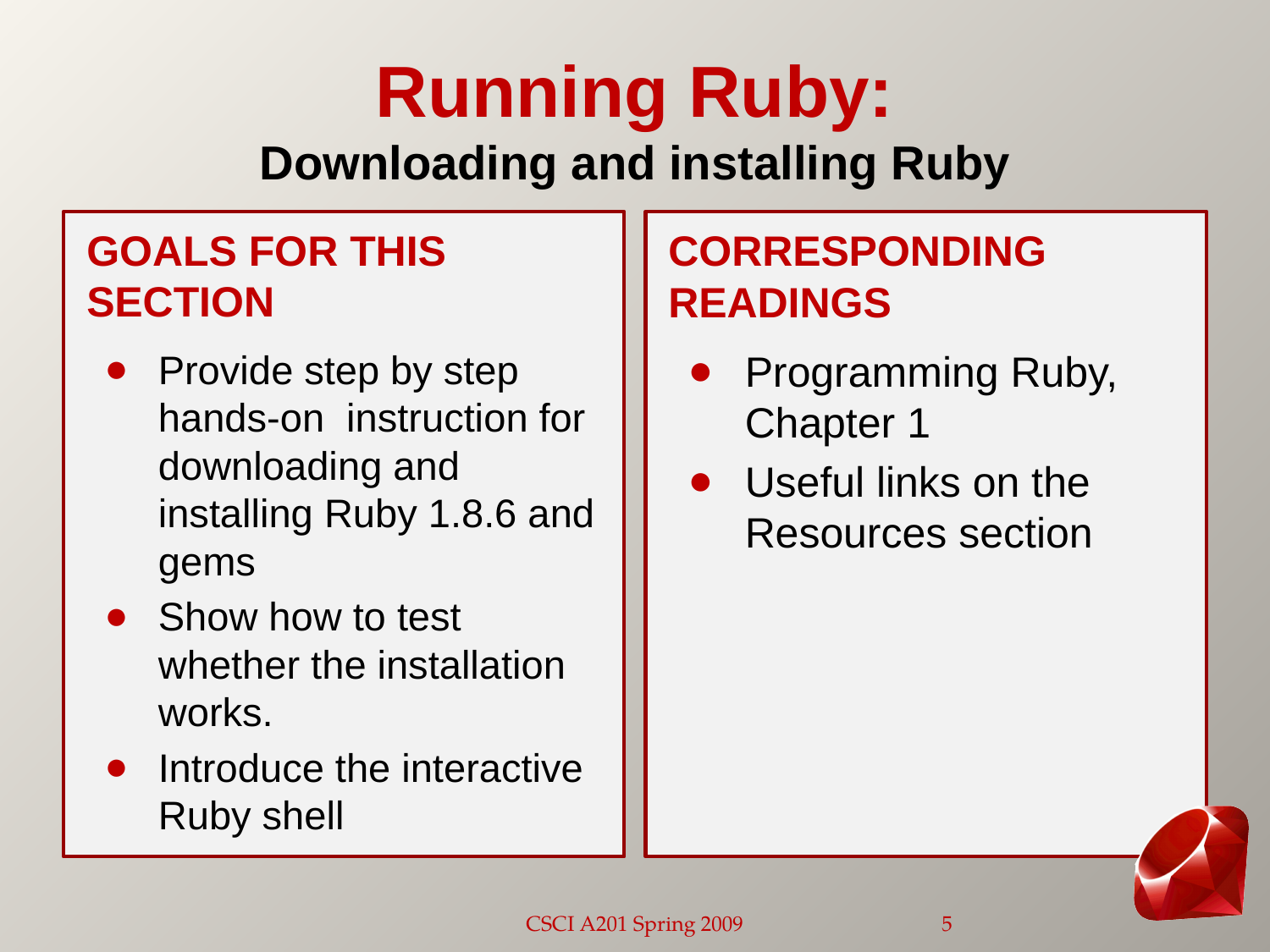

# Running Ruby: Downloading and installing Ruby
Goals for this Section
Corresponding Readings
Provide step by step hands-on  instruction for  downloading and installing Ruby 1.8.6 and gems
Show how to test whether the installation works.
Introduce the interactive Ruby shell
Programming Ruby, Chapter 1
Useful links on the  Resources section
CSCI A201 Spring 2009
5